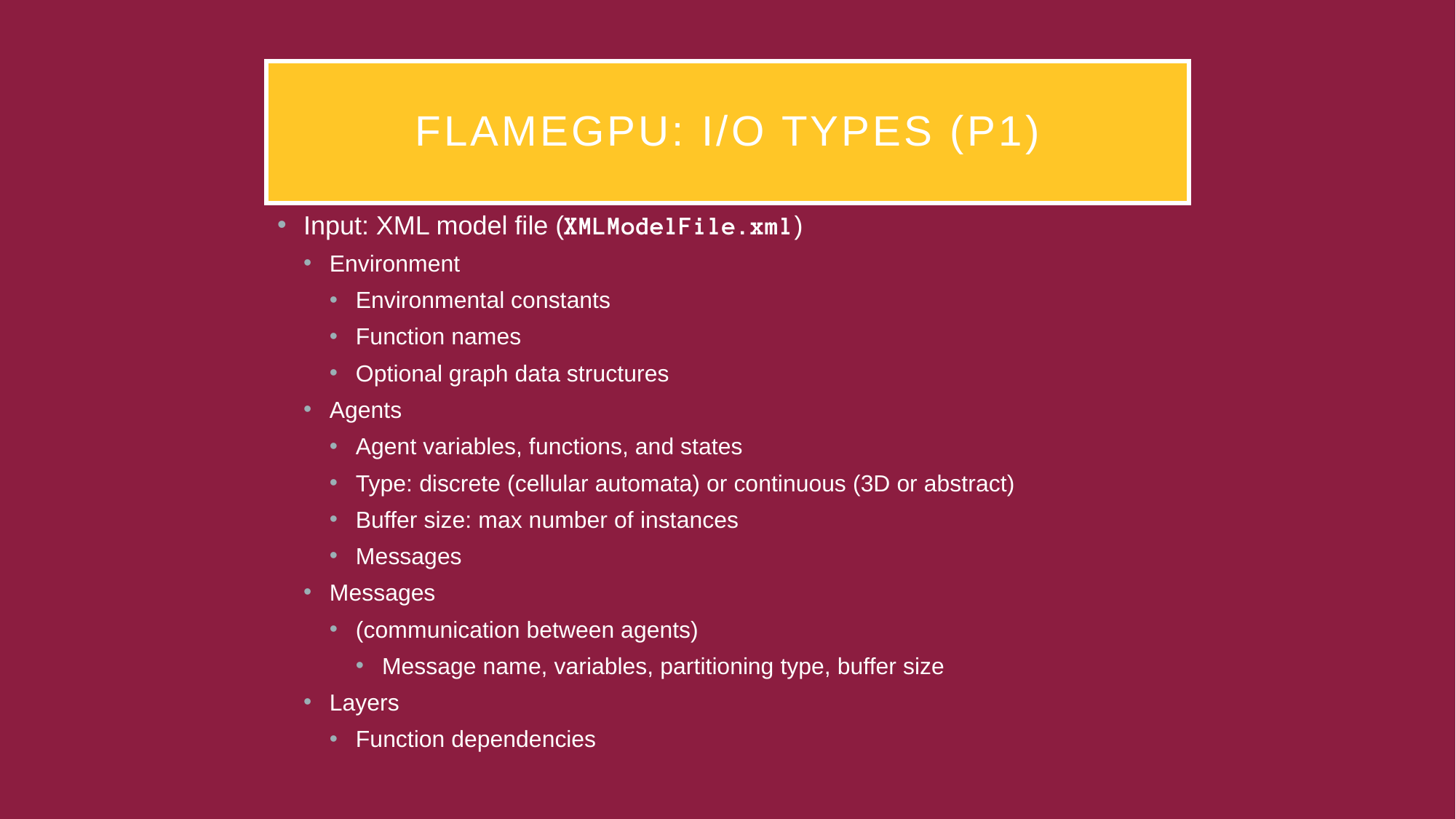

# FLAMEGPU: I/O Types (P1)
Input: XML model file (XMLModelFile.xml)
Environment
Environmental constants
Function names
Optional graph data structures
Agents
Agent variables, functions, and states
Type: discrete (cellular automata) or continuous (3D or abstract)
Buffer size: max number of instances
Messages
Messages
(communication between agents)
Message name, variables, partitioning type, buffer size
Layers
Function dependencies